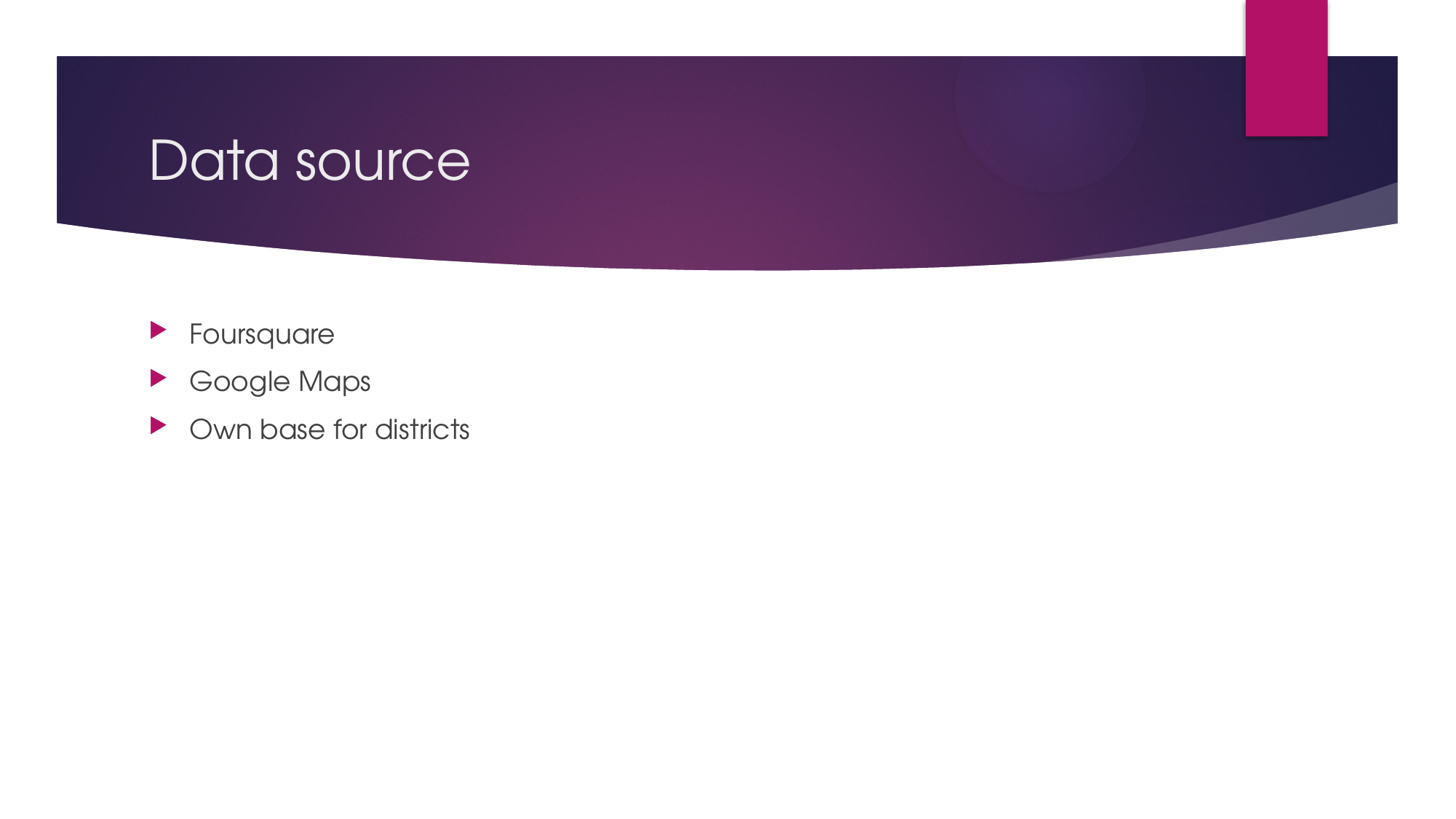

# Data source
Foursquare
Google Maps
Own base for districts